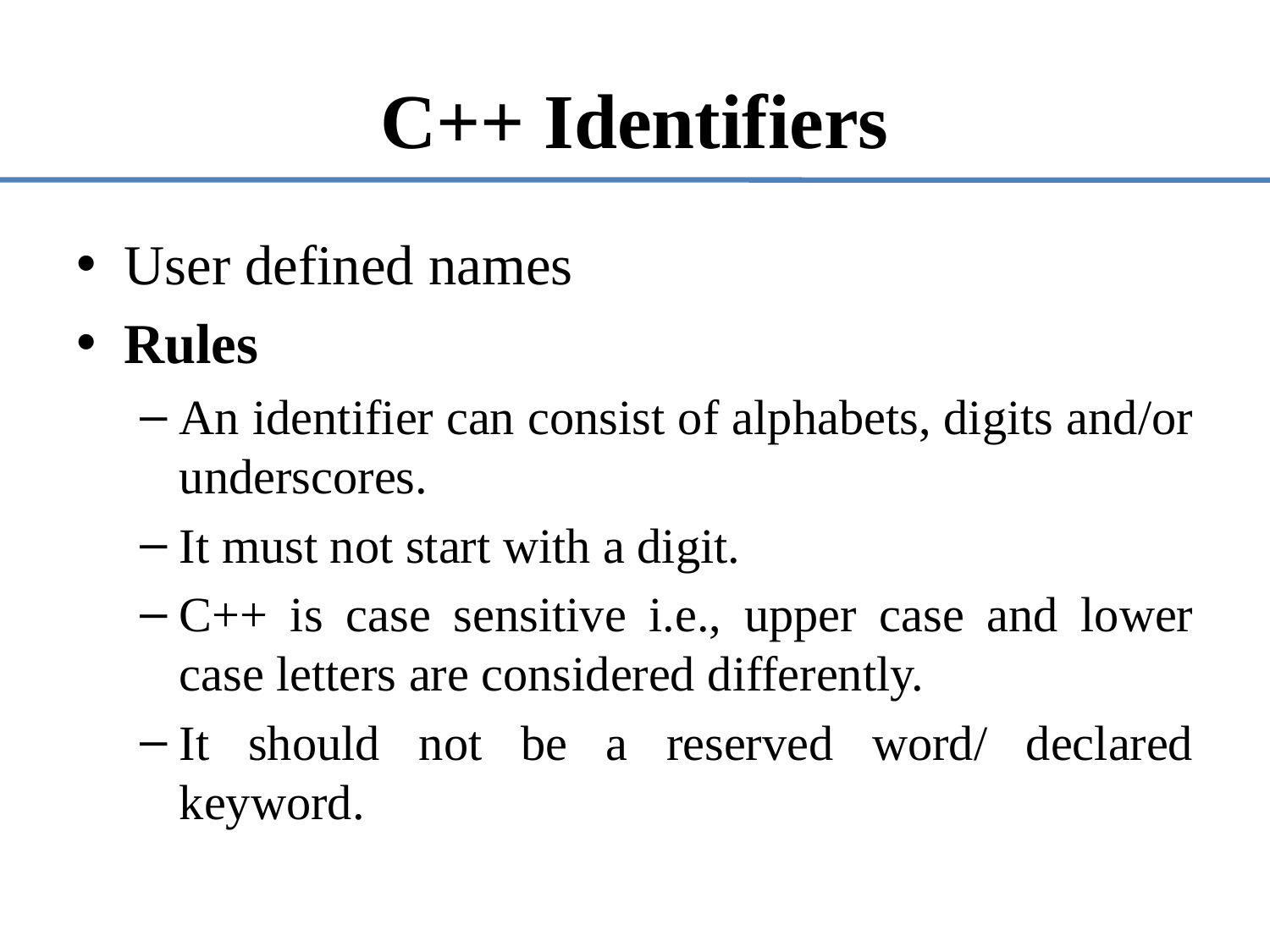

# C++ Identifiers
User defined names
Rules
An identifier can consist of alphabets, digits and/or underscores.
It must not start with a digit.
C++ is case sensitive i.e., upper case and lower case letters are considered differently.
It should not be a reserved word/ declared keyword.